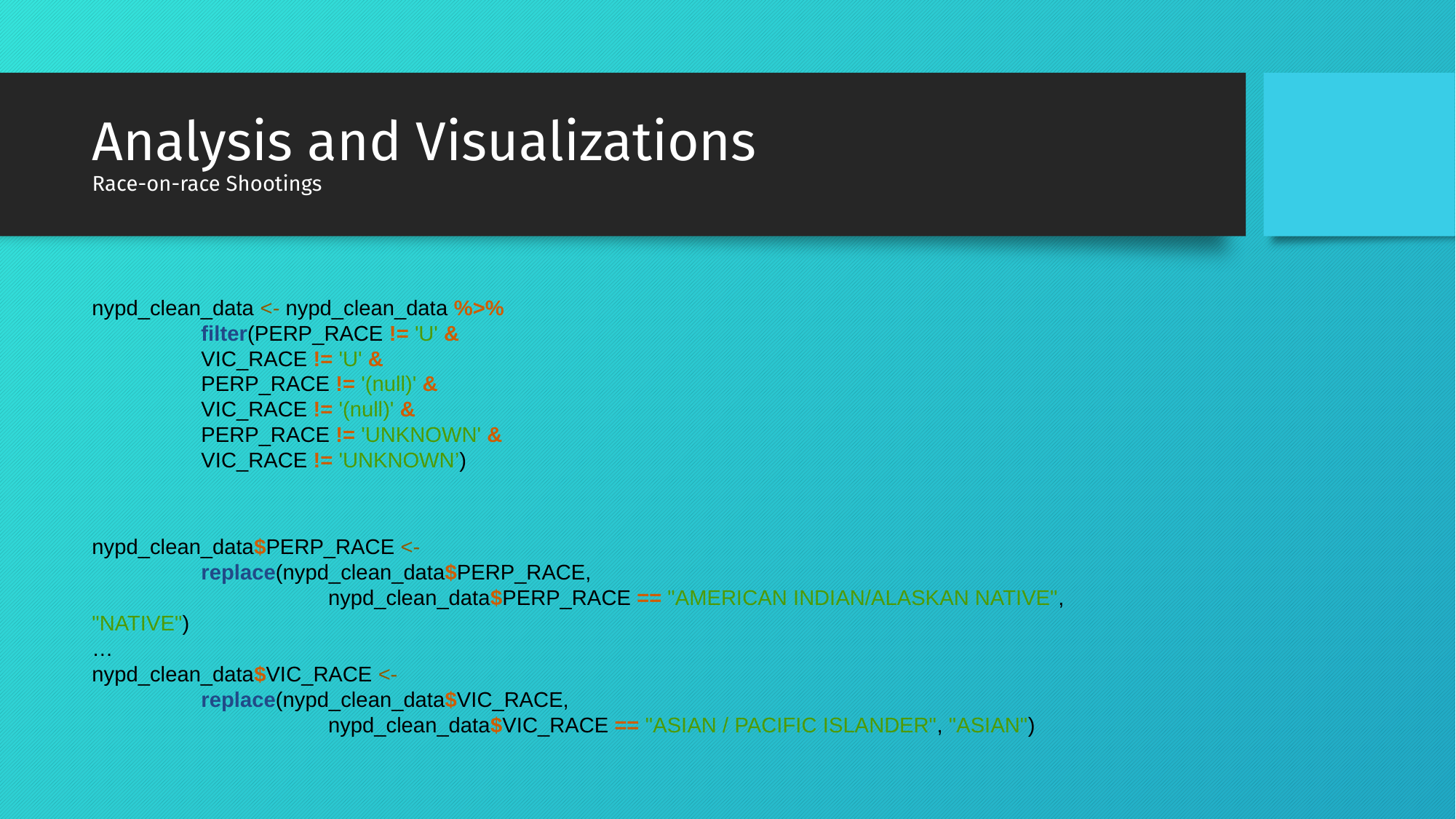

# Analysis and Visualizations Race-on-race Shootings
nypd_clean_data <- nypd_clean_data %>%
	filter(PERP_RACE != 'U' &
VIC_RACE != 'U' &
PERP_RACE != '(null)' &
VIC_RACE != '(null)' &
PERP_RACE != 'UNKNOWN' &
VIC_RACE != 'UNKNOWN’)
nypd_clean_data$PERP_RACE <-
	replace(nypd_clean_data$PERP_RACE,
		   nypd_clean_data$PERP_RACE == "AMERICAN INDIAN/ALASKAN NATIVE", "NATIVE")
…
nypd_clean_data$VIC_RACE <-
	replace(nypd_clean_data$VIC_RACE,
		   nypd_clean_data$VIC_RACE == "ASIAN / PACIFIC ISLANDER", "ASIAN")